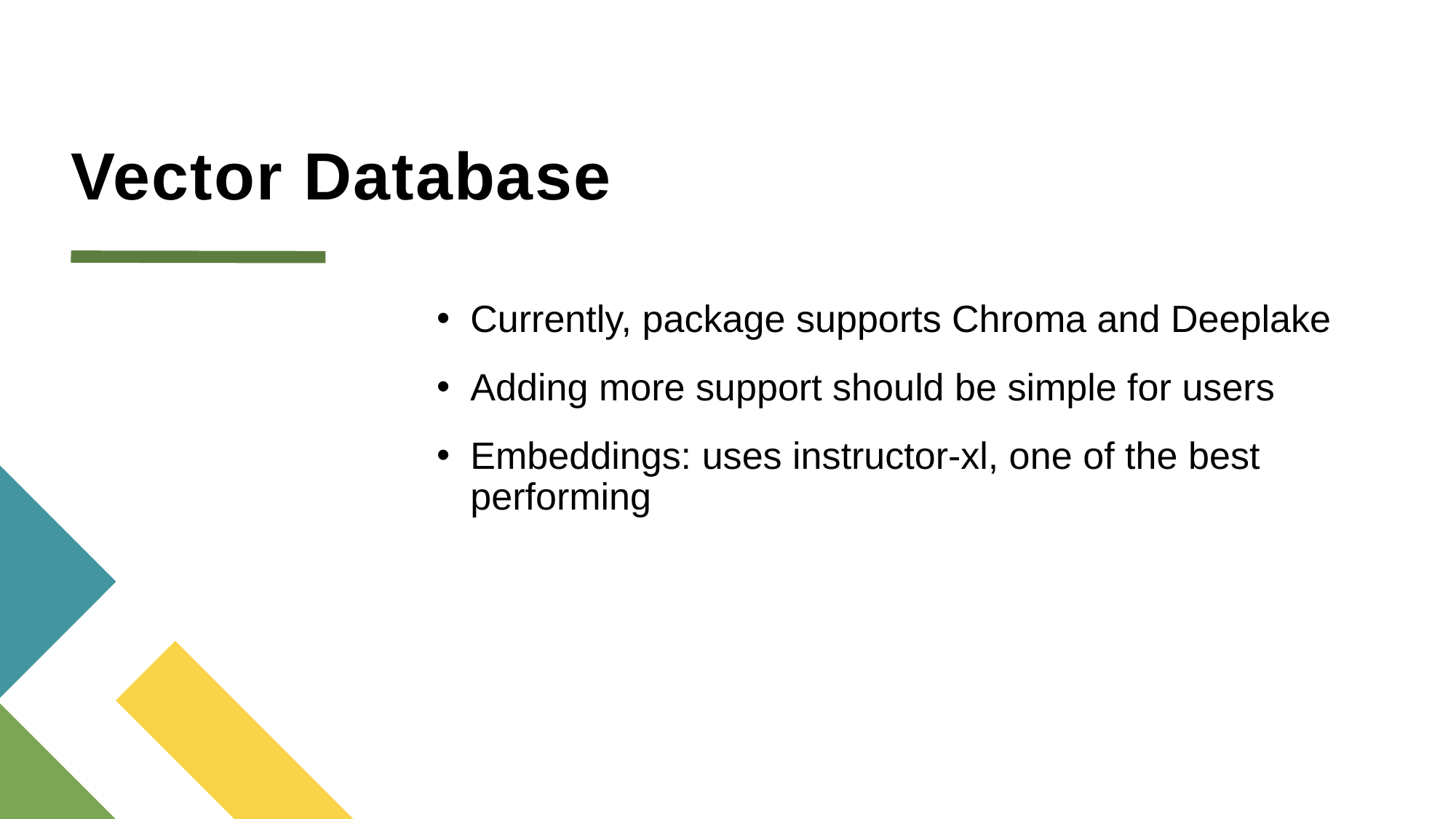

# Vector Database
Currently, package supports Chroma and Deeplake
Adding more support should be simple for users
Embeddings: uses instructor-xl, one of the best performing